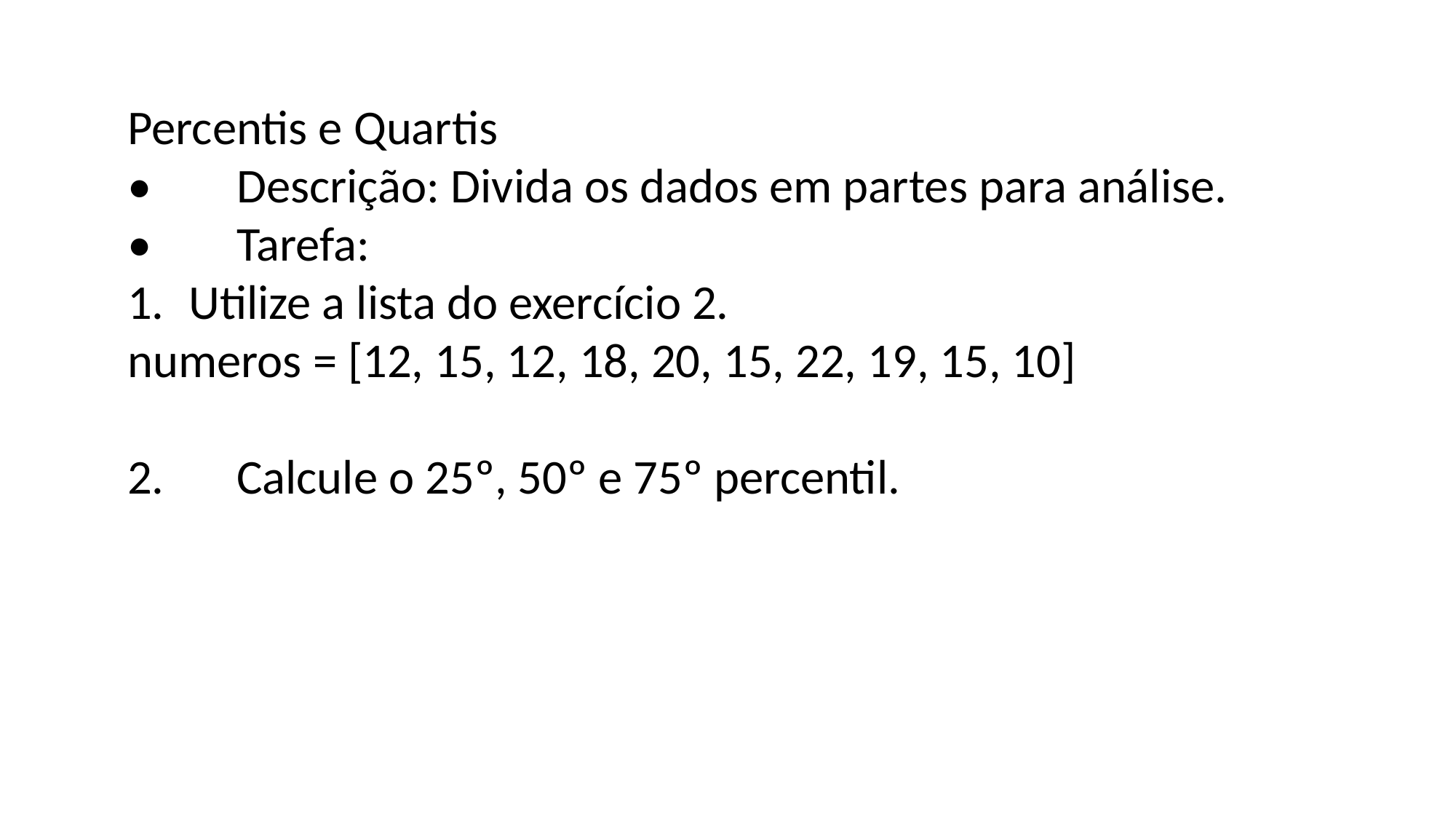

Percentis e Quartis
•	Descrição: Divida os dados em partes para análise.
•	Tarefa:
Utilize a lista do exercício 2.
numeros = [12, 15, 12, 18, 20, 15, 22, 19, 15, 10]

2.	Calcule o 25º, 50º e 75º percentil.